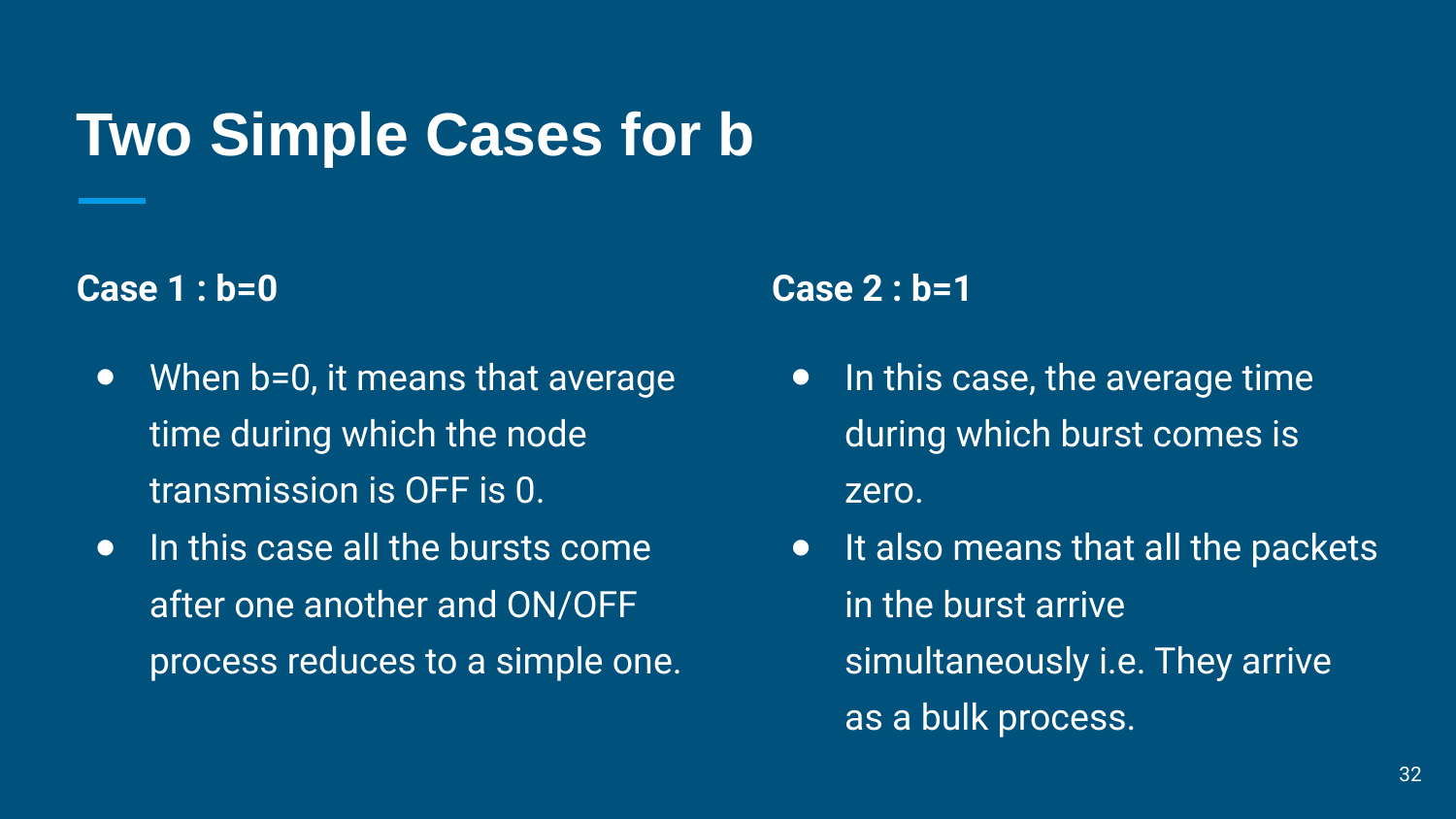

# Two Simple Cases for b
Case 1 : b=0
When b=0, it means that average time during which the node transmission is OFF is 0.
In this case all the bursts come after one another and ON/OFF process reduces to a simple one.

Case 2 : b=1
In this case, the average time during which burst comes is zero.
It also means that all the packets in the burst arrive simultaneously i.e. They arrive as a bulk process.

32